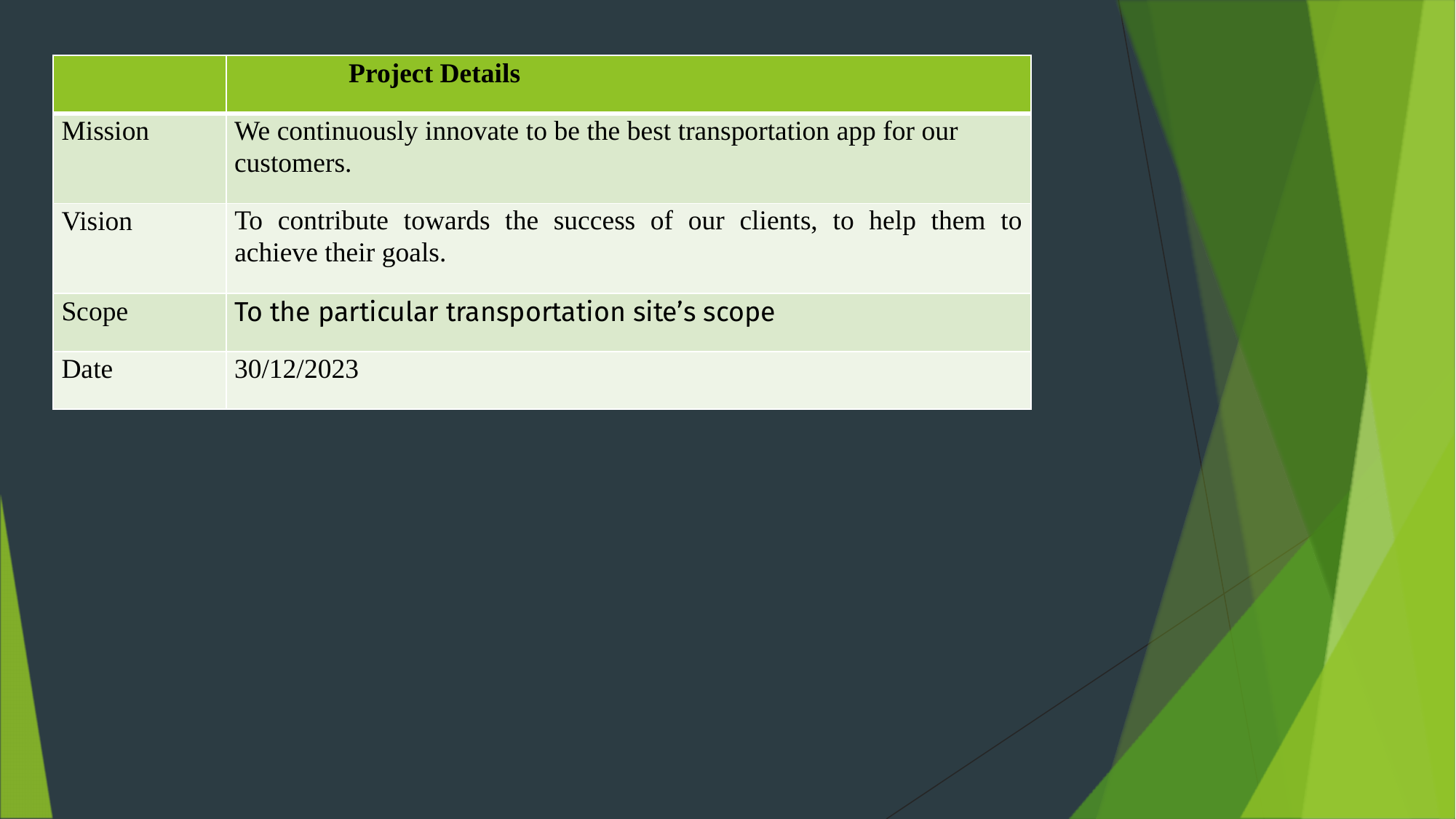

|  | Project Details |
| --- | --- |
| Mission | We continuously innovate to be the best transportation app for our customers. |
| Vision | To contribute towards the success of our clients, to help them to achieve their goals. |
| Scope | To the particular transportation site’s scope |
| Date | 30/12/2023 |